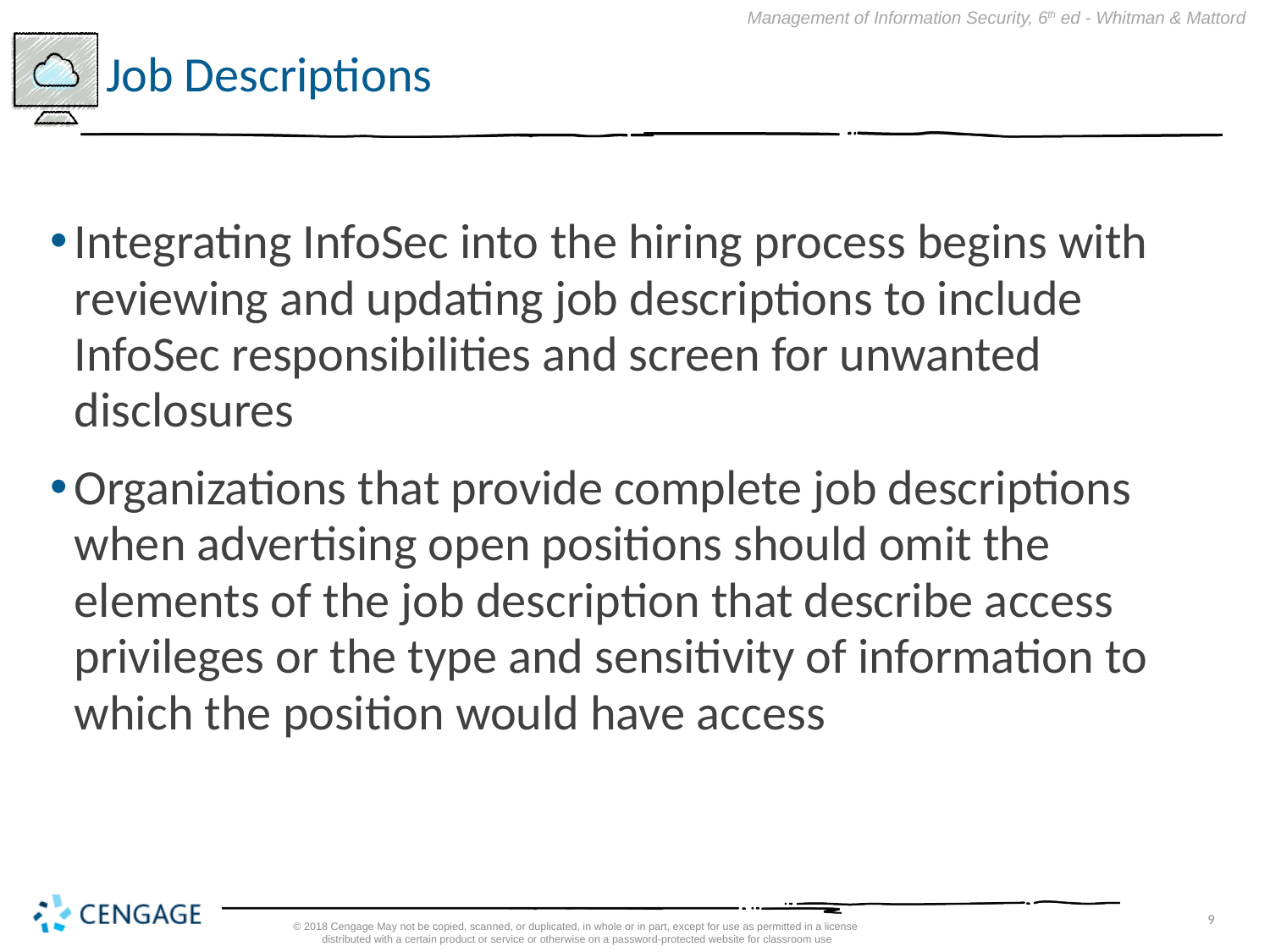

# Job Descriptions
Integrating InfoSec into the hiring process begins with reviewing and updating job descriptions to include InfoSec responsibilities and screen for unwanted disclosures
Organizations that provide complete job descriptions when advertising open positions should omit the elements of the job description that describe access privileges or the type and sensitivity of information to which the position would have access